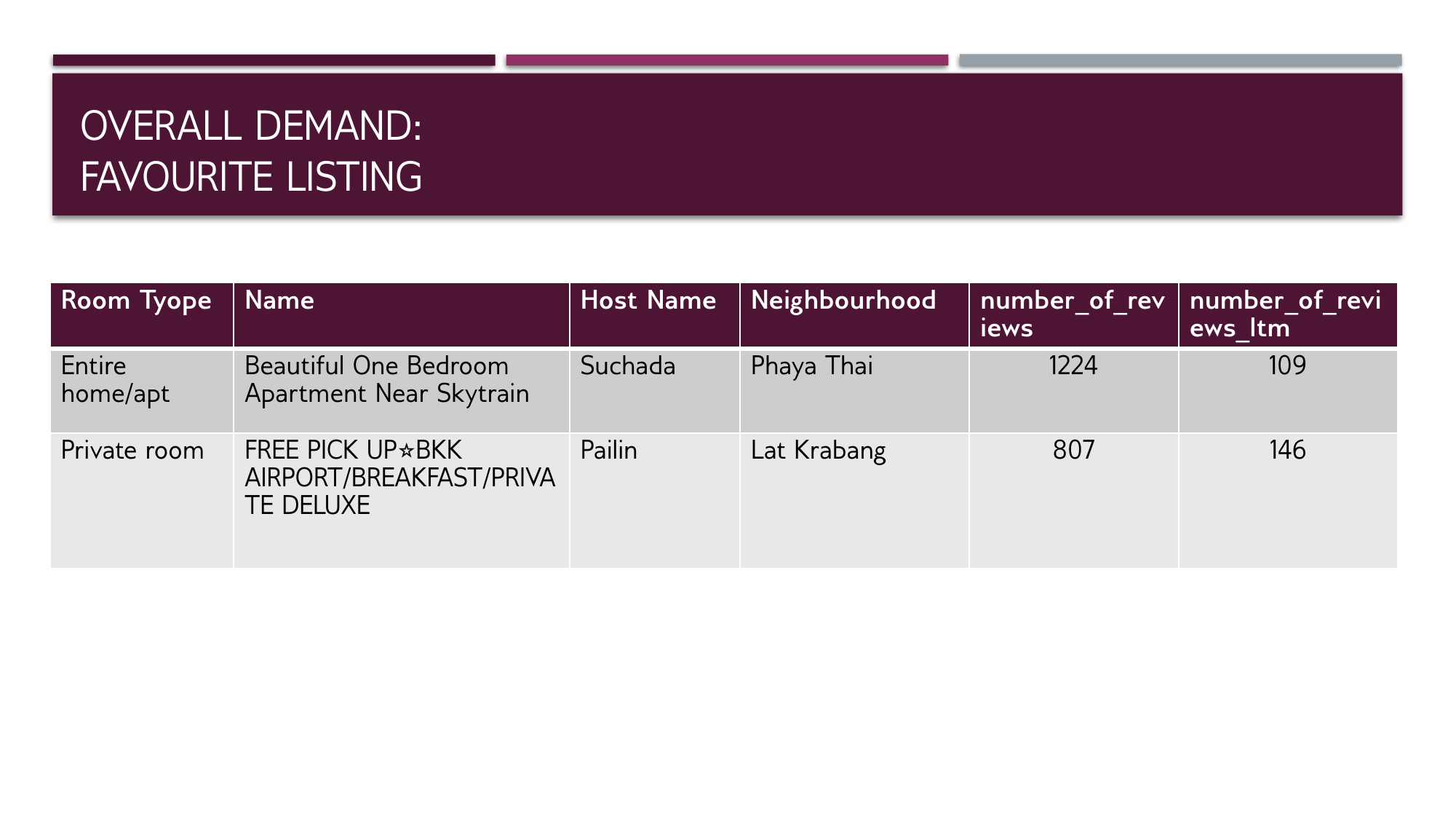

# OVERALL DEMAND: FAVOURITE LISTING
| Room Tyope | Name | Host Name | Neighbourhood | number\_of\_reviews | number\_of\_reviews\_ltm |
| --- | --- | --- | --- | --- | --- |
| Entire home/apt | Beautiful One Bedroom Apartment Near Skytrain | Suchada | Phaya Thai | 1224 | 109 |
| Private room | FREE PICK UP⭐BKK AIRPORT/BREAKFAST/PRIVATE DELUXE | Pailin | Lat Krabang | 807 | 146 |